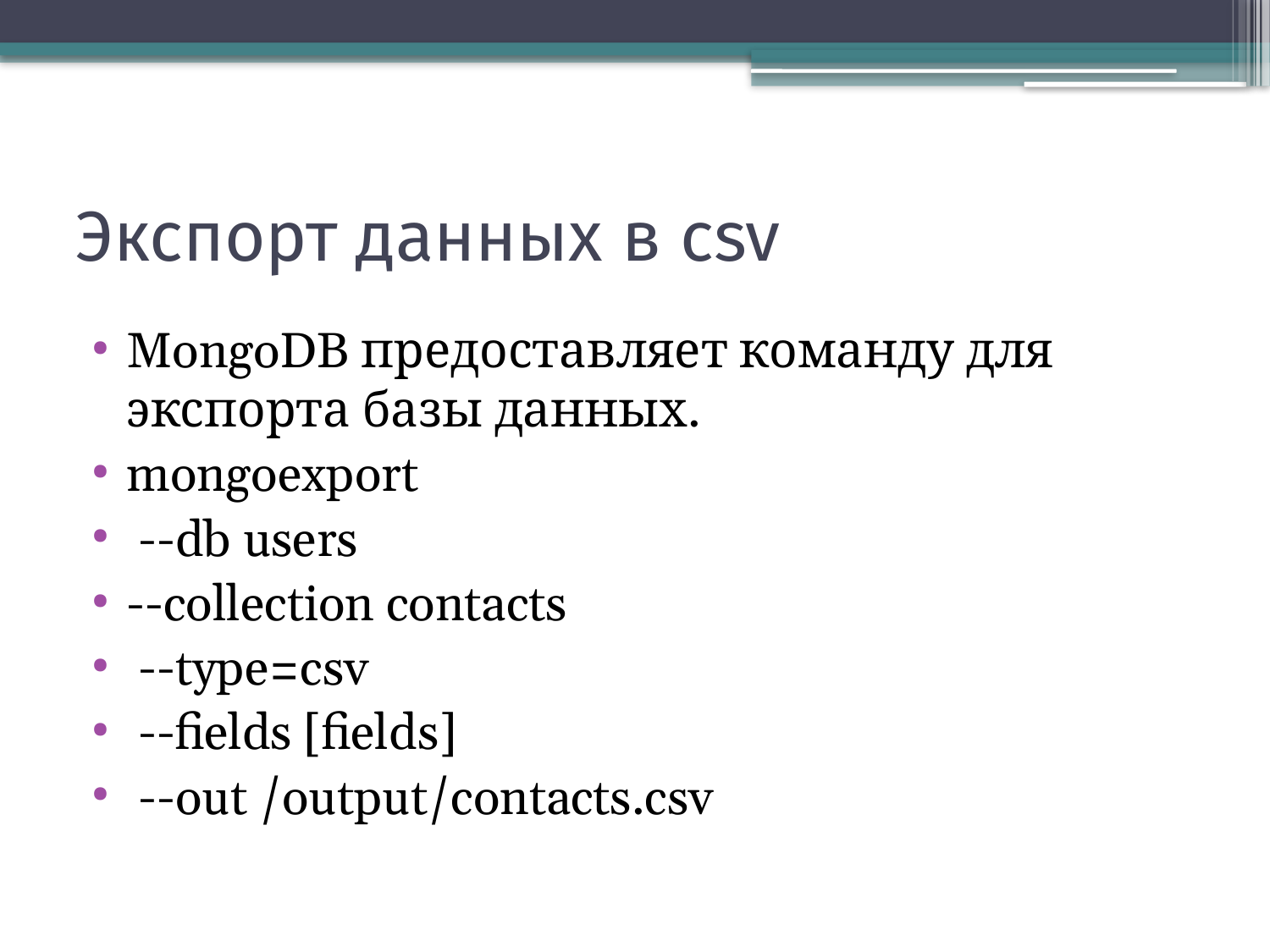

# Экспорт данных в csv
MongoDB предоставляет команду для экспорта базы данных.
mongoexport
 --db users
--collection contacts
 --type=csv
 --fields [fields]
 --out /output/contacts.csv